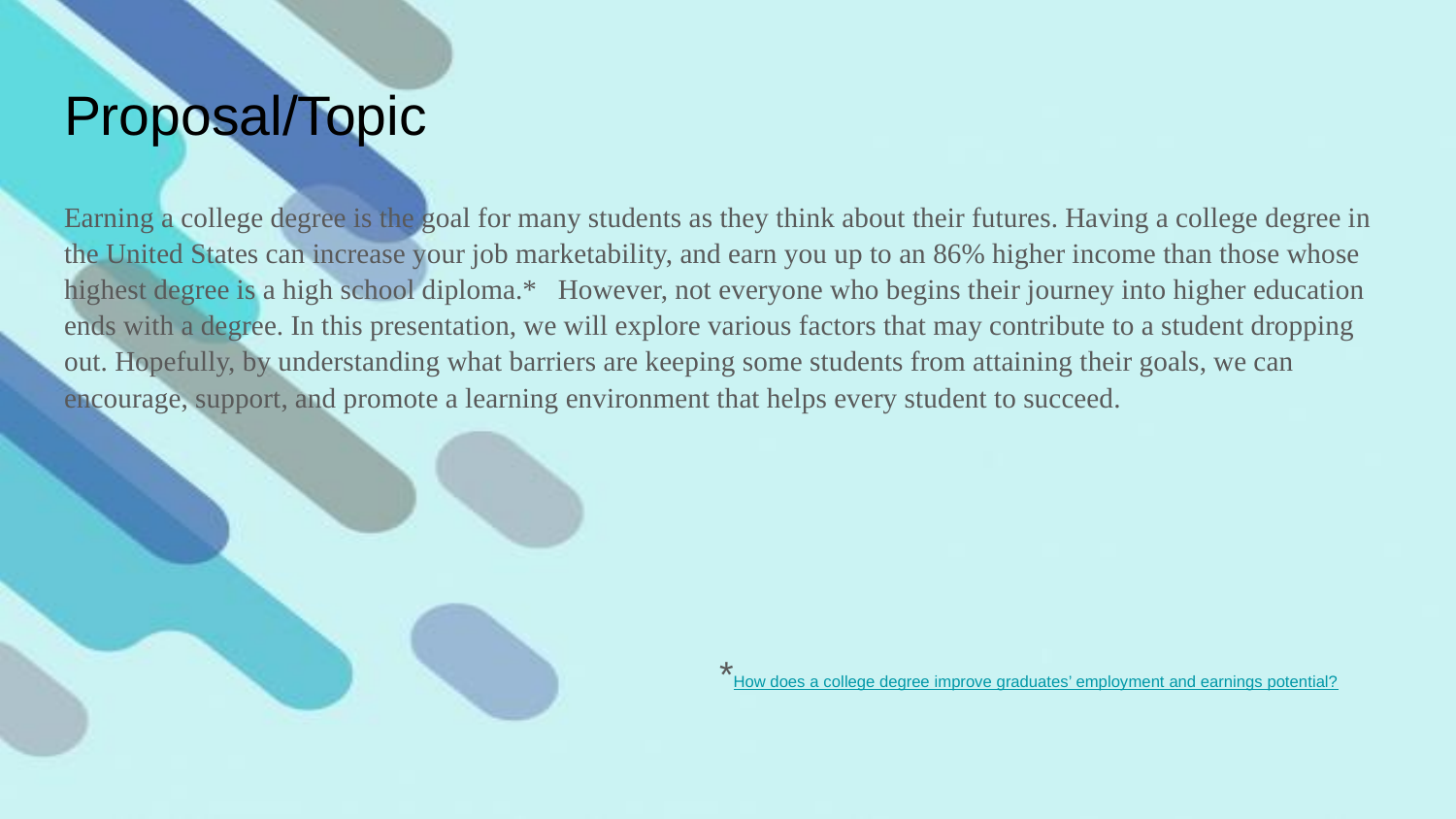

# Proposal/Topic
Earning a college degree is the goal for many students as they think about their futures. Having a college degree in the United States can increase your job marketability, and earn you up to an 86% higher income than those whose highest degree is a high school diploma.*   However, not everyone who begins their journey into higher education ends with a degree. In this presentation, we will explore various factors that may contribute to a student dropping out. Hopefully, by understanding what barriers are keeping some students from attaining their goals, we can encourage, support, and promote a learning environment that helps every student to succeed.
*How does a college degree improve graduates’ employment and earnings potential?